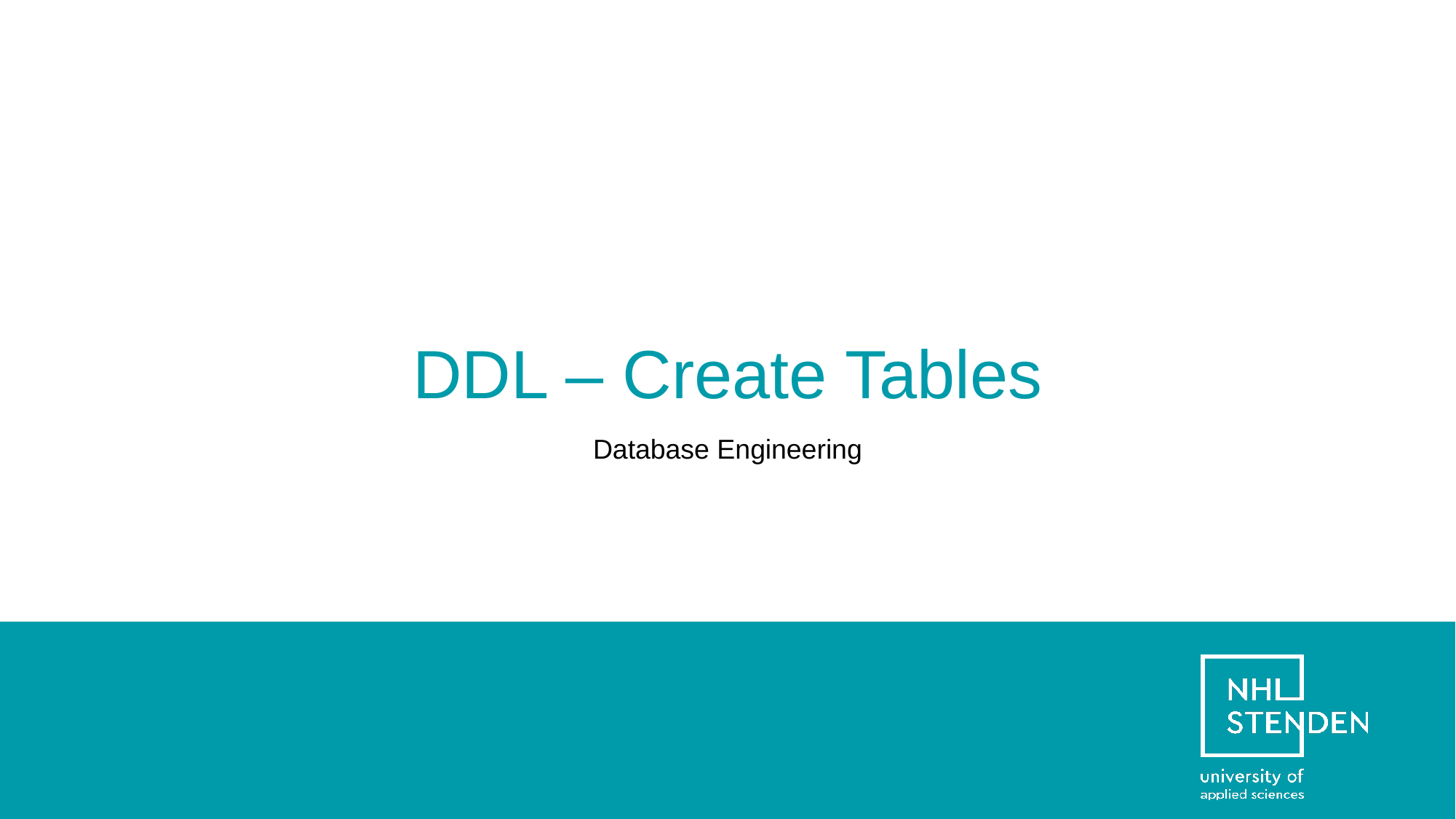

# DDL – Create Tables
Database Engineering